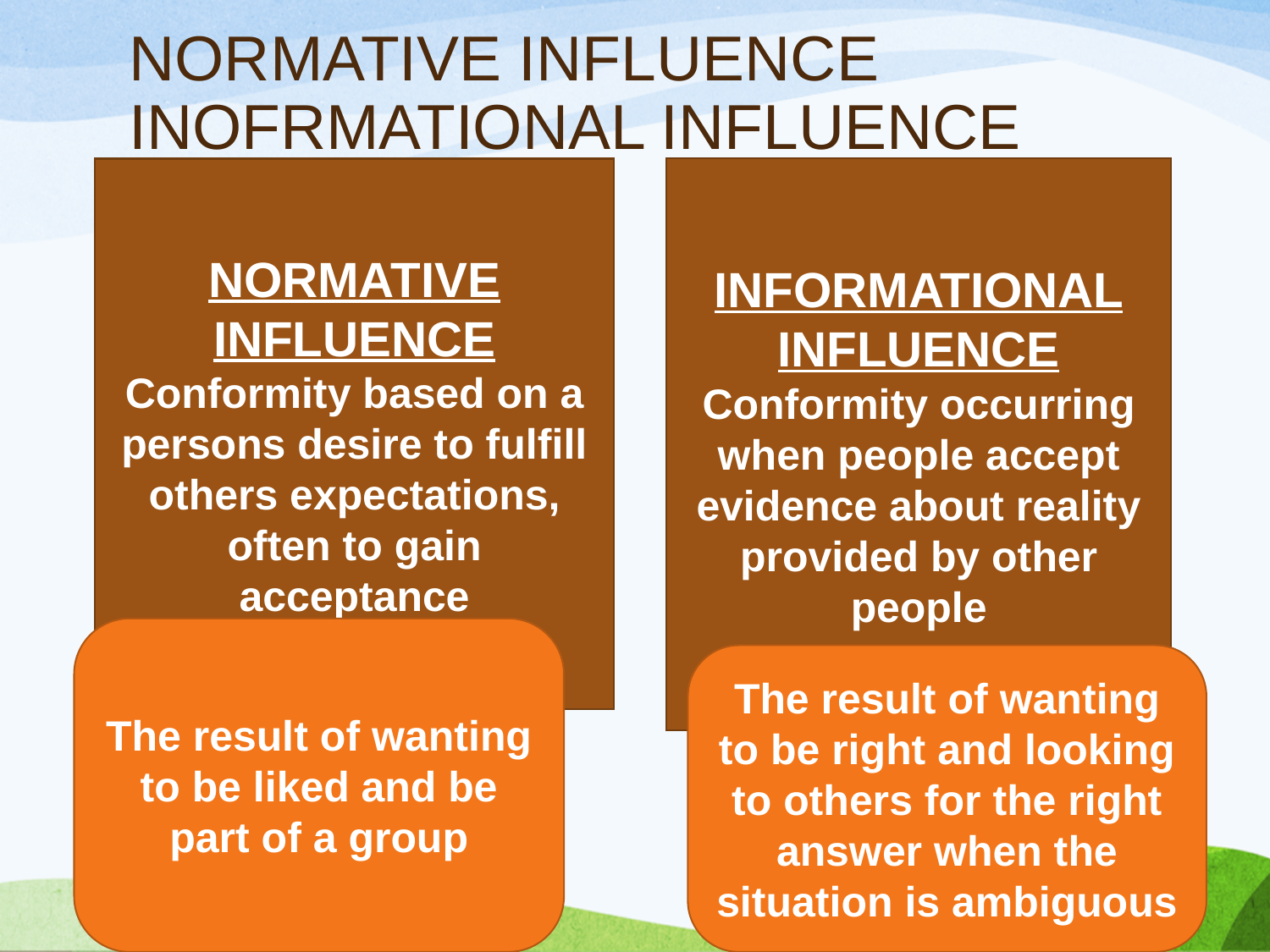

# NORMATIVE INFLUENCE INOFRMATIONAL INFLUENCE
NORMATIVE INFLUENCE
Conformity based on a persons desire to fulfill others expectations, often to gain acceptance
INFORMATIONAL INFLUENCE
Conformity occurring when people accept evidence about reality provided by other people

The result of wanting to be liked and be part of a group
The result of wanting to be right and looking to others for the right answer when the situation is ambiguous